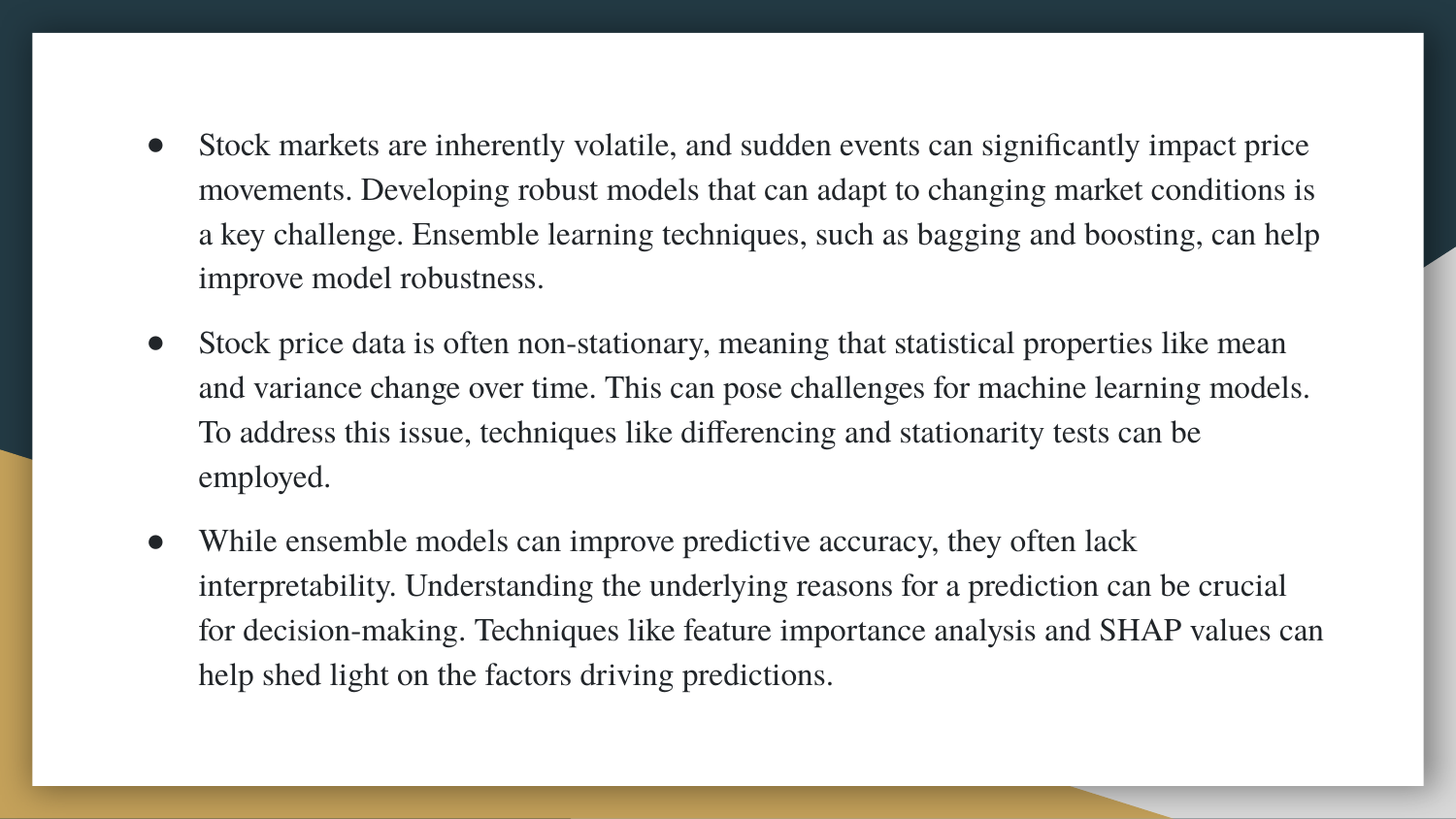

Stock markets are inherently volatile, and sudden events can significantly impact price movements. Developing robust models that can adapt to changing market conditions is a key challenge. Ensemble learning techniques, such as bagging and boosting, can help improve model robustness.
Stock price data is often non-stationary, meaning that statistical properties like mean and variance change over time. This can pose challenges for machine learning models. To address this issue, techniques like differencing and stationarity tests can be employed.
While ensemble models can improve predictive accuracy, they often lack interpretability. Understanding the underlying reasons for a prediction can be crucial for decision-making. Techniques like feature importance analysis and SHAP values can help shed light on the factors driving predictions.